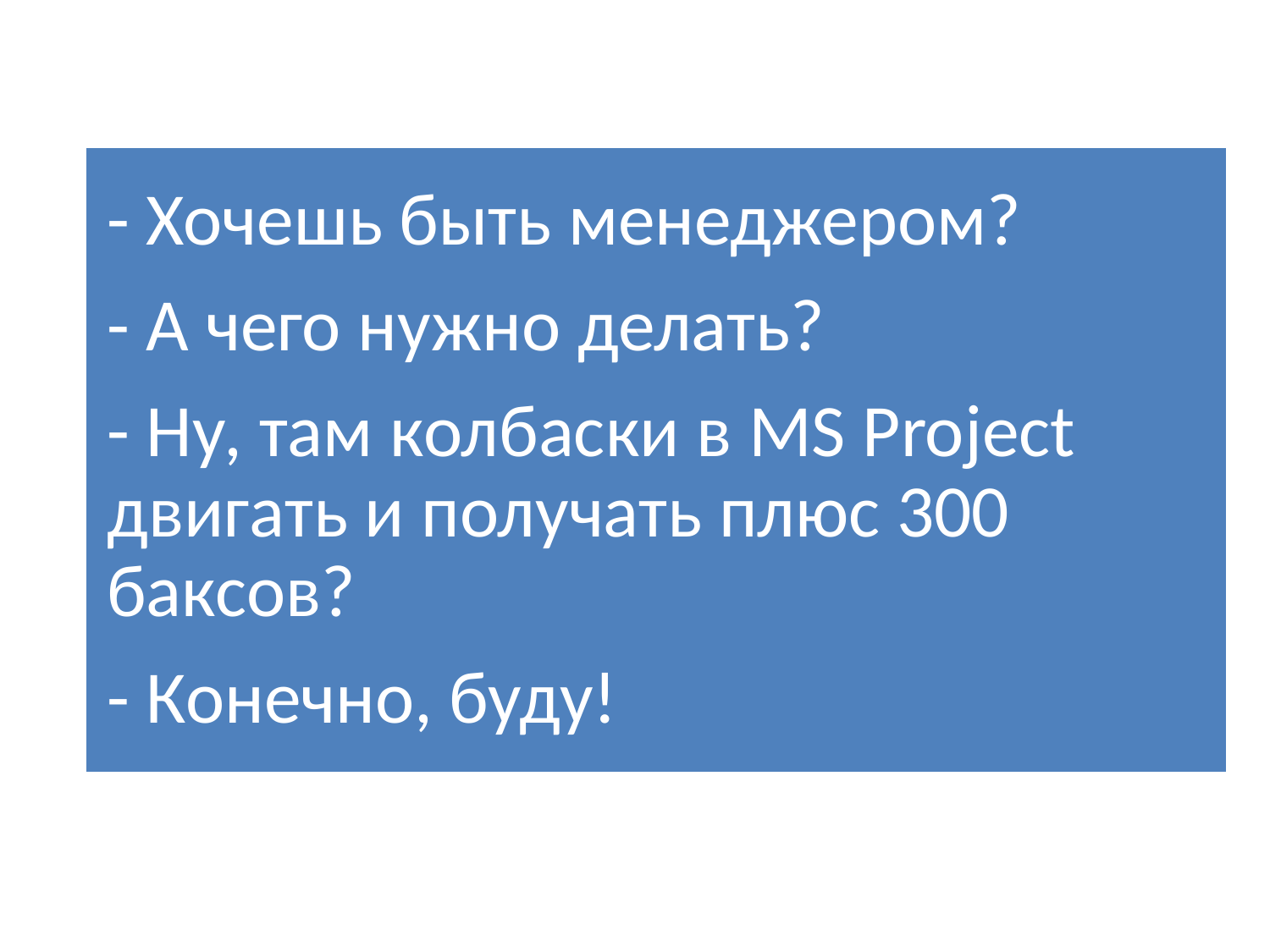

- Хочешь быть менеджером?
- А чего нужно делать?
- Ну, там колбаски в MS Project двигать и получать плюс 300 баксов?
- Конечно, буду!